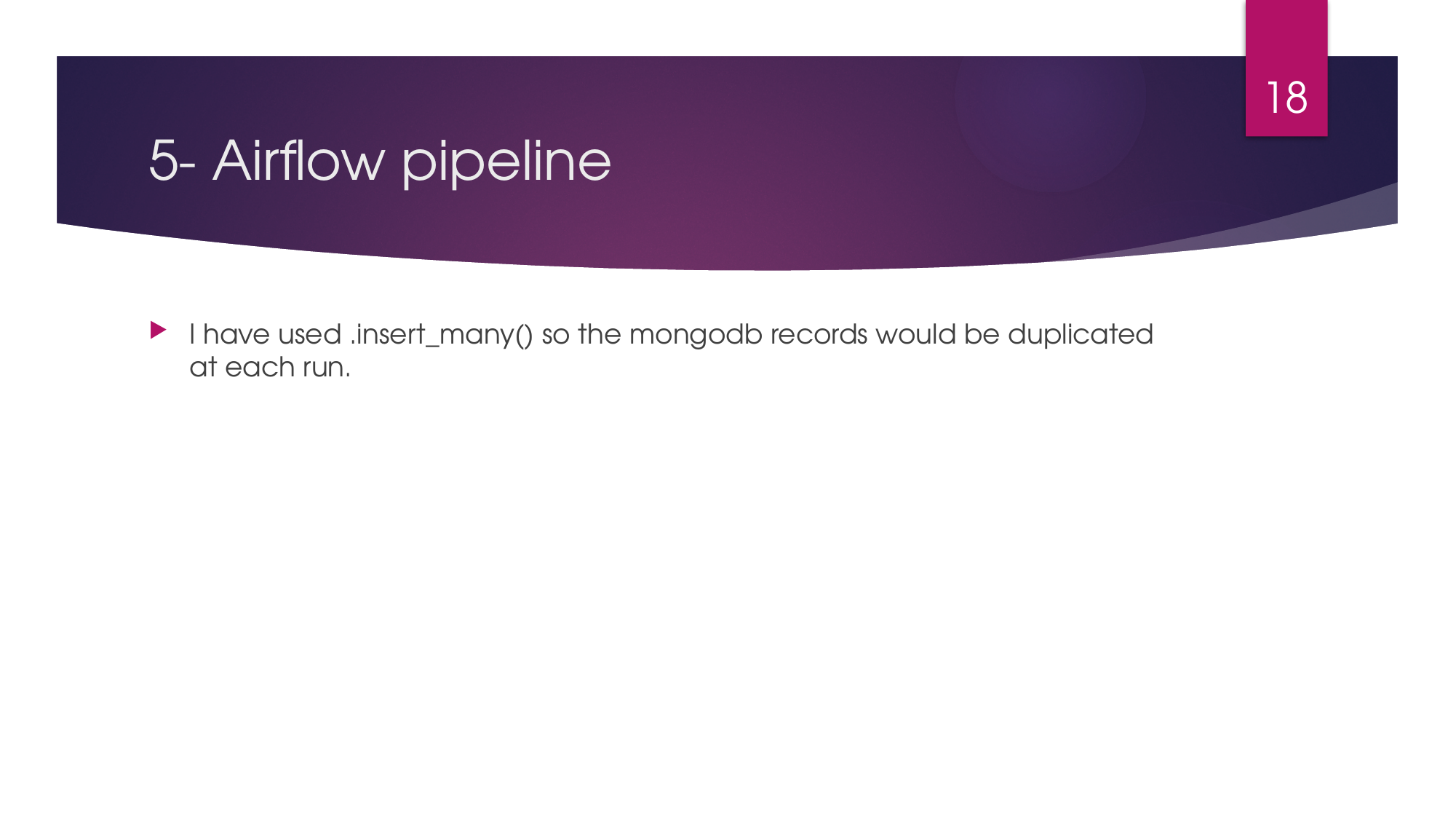

18
# 5- Airflow pipeline
I have used .insert_many() so the mongodb records would be duplicated at each run.